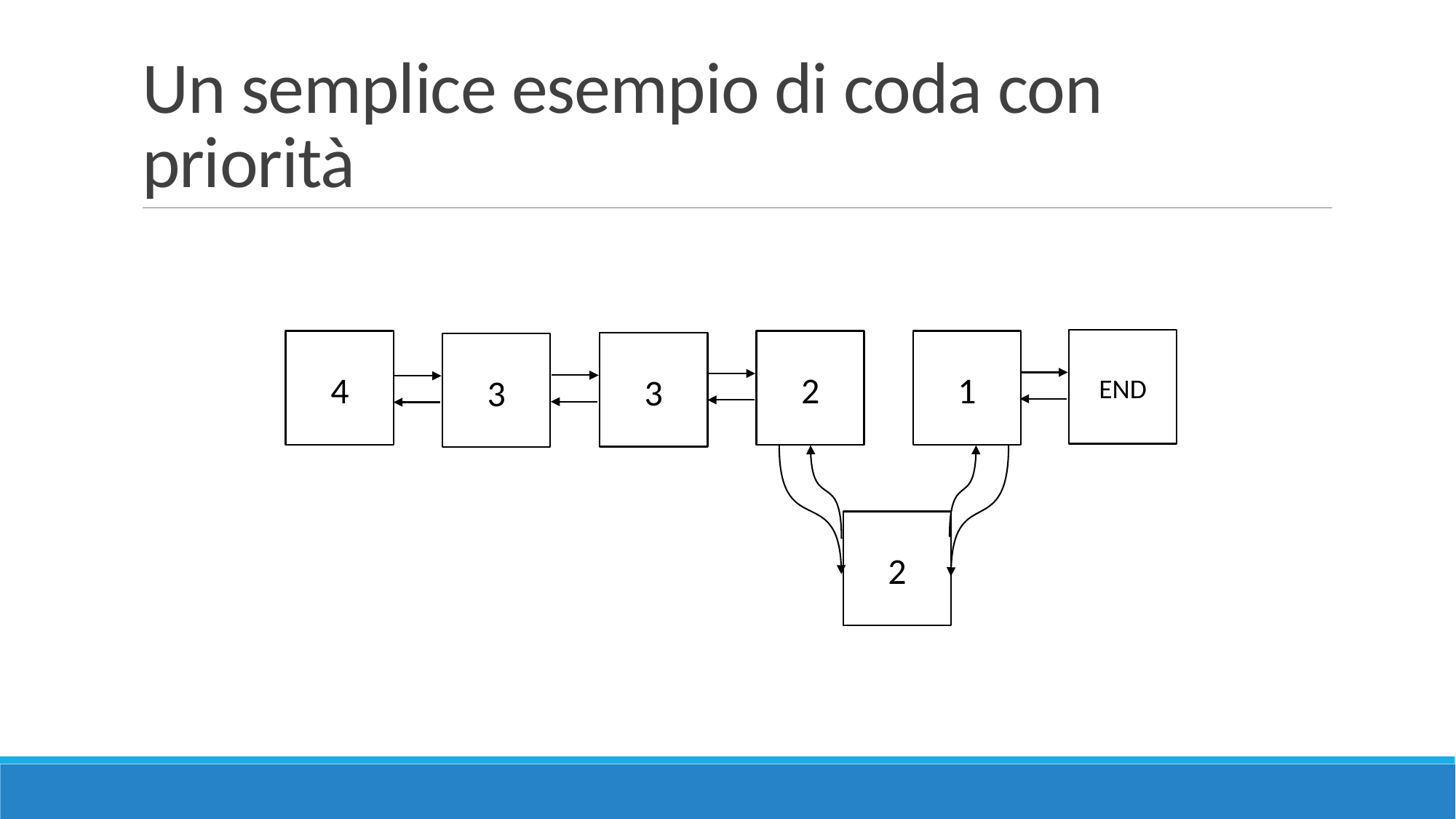

# Un semplice esempio di coda con priorità

END
4
2
3
3
2
1